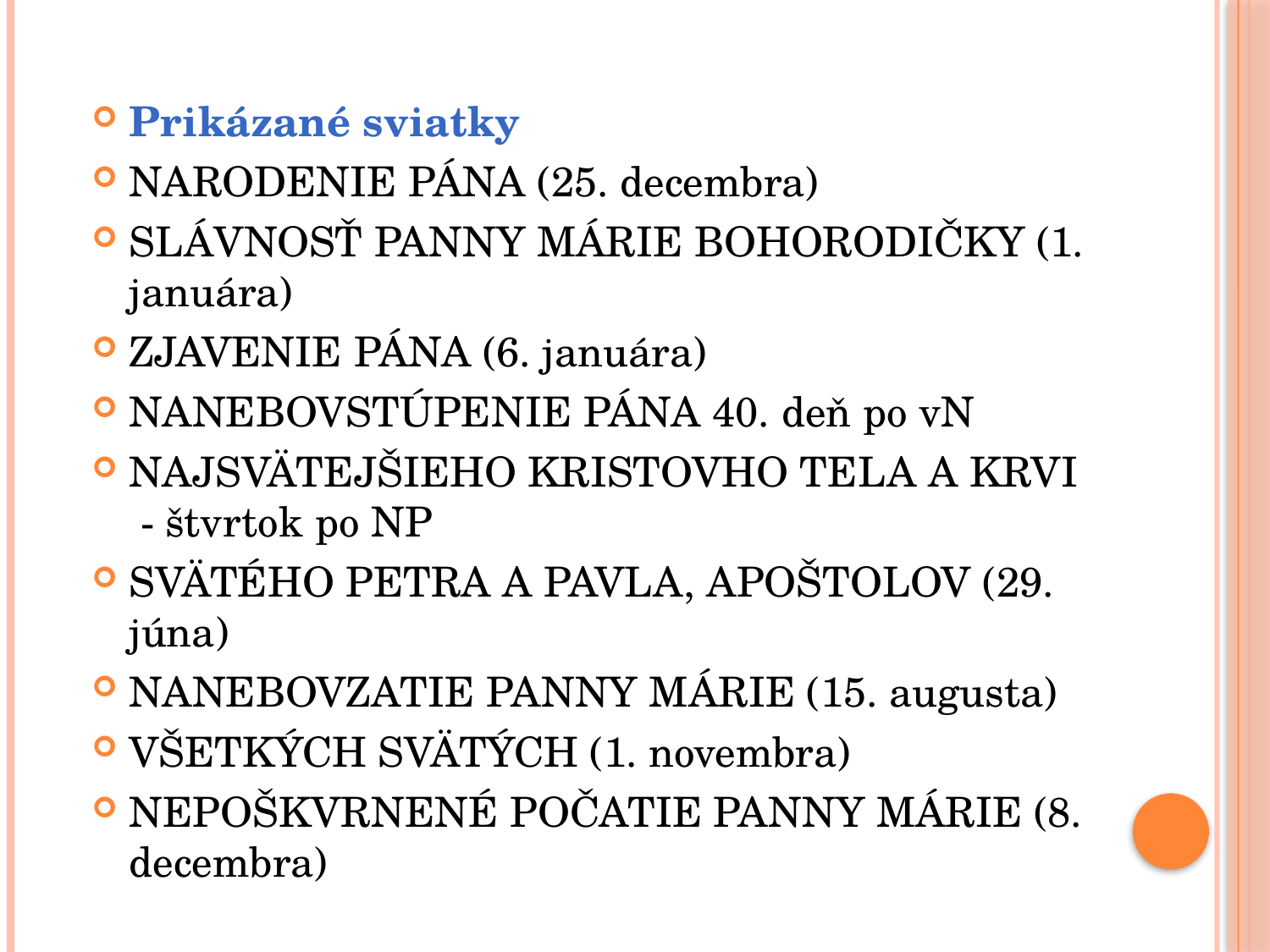

#
Prikázané sviatky
NARODENIE PÁNA (25. decembra)
SLÁVNOSŤ PANNY MÁRIE BOHORODIČKY (1. januára)
ZJAVENIE PÁNA (6. januára)
NANEBOVSTÚPENIE PÁNA 40. deň po vN
NAJSVÄTEJŠIEHO KRISTOVHO TELA A KRVI  - štvrtok po NP
SVÄTÉHO PETRA A PAVLA, APOŠTOLOV (29. júna)
NANEBOVZATIE PANNY MÁRIE (15. augusta)
VŠETKÝCH SVÄTÝCH (1. novembra)
NEPOŠKVRNENÉ POČATIE PANNY MÁRIE (8. decembra)